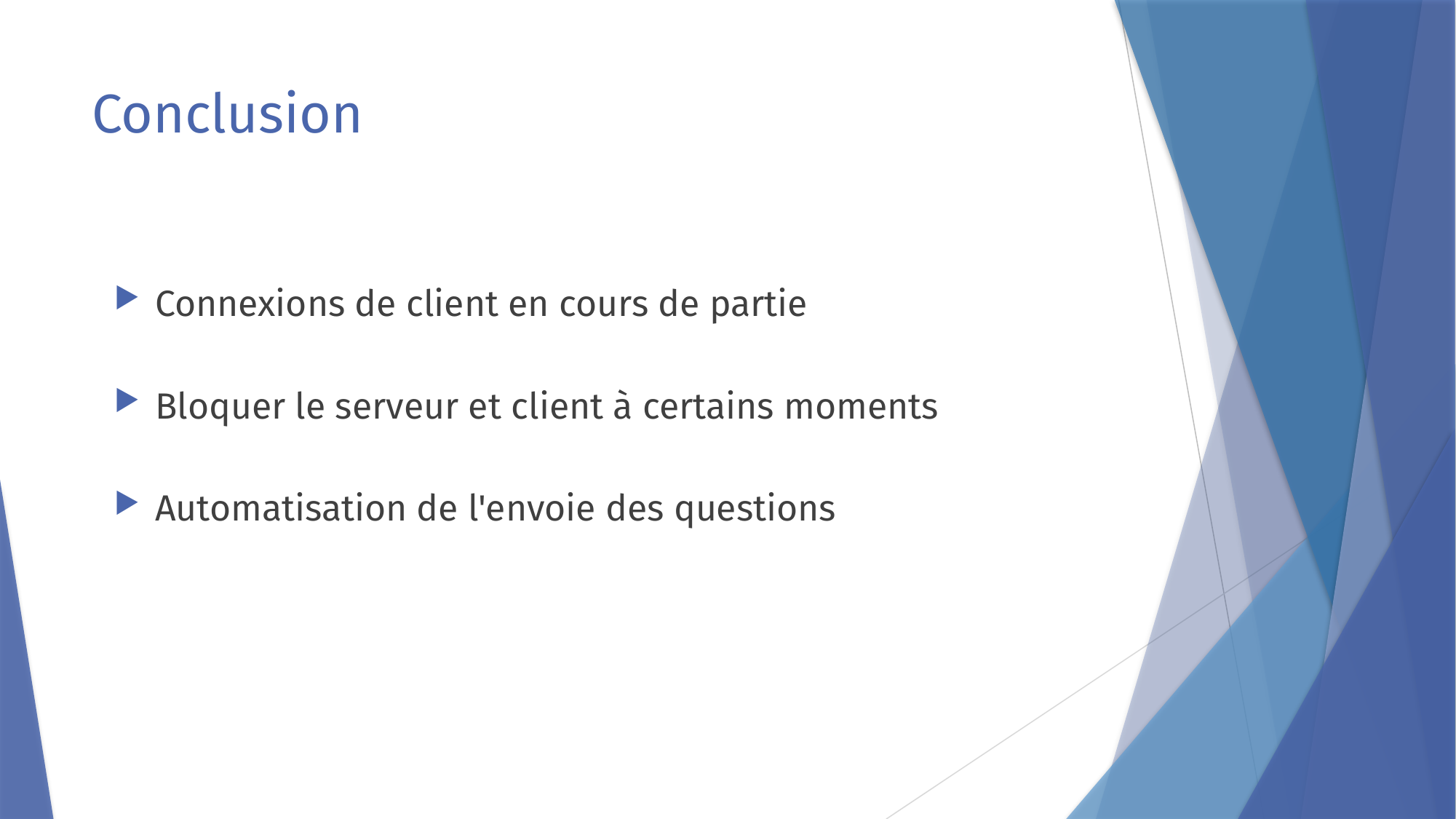

# Conclusion
Connexions de client en cours de partie
Bloquer le serveur et client à certains moments
Automatisation de l'envoie des questions